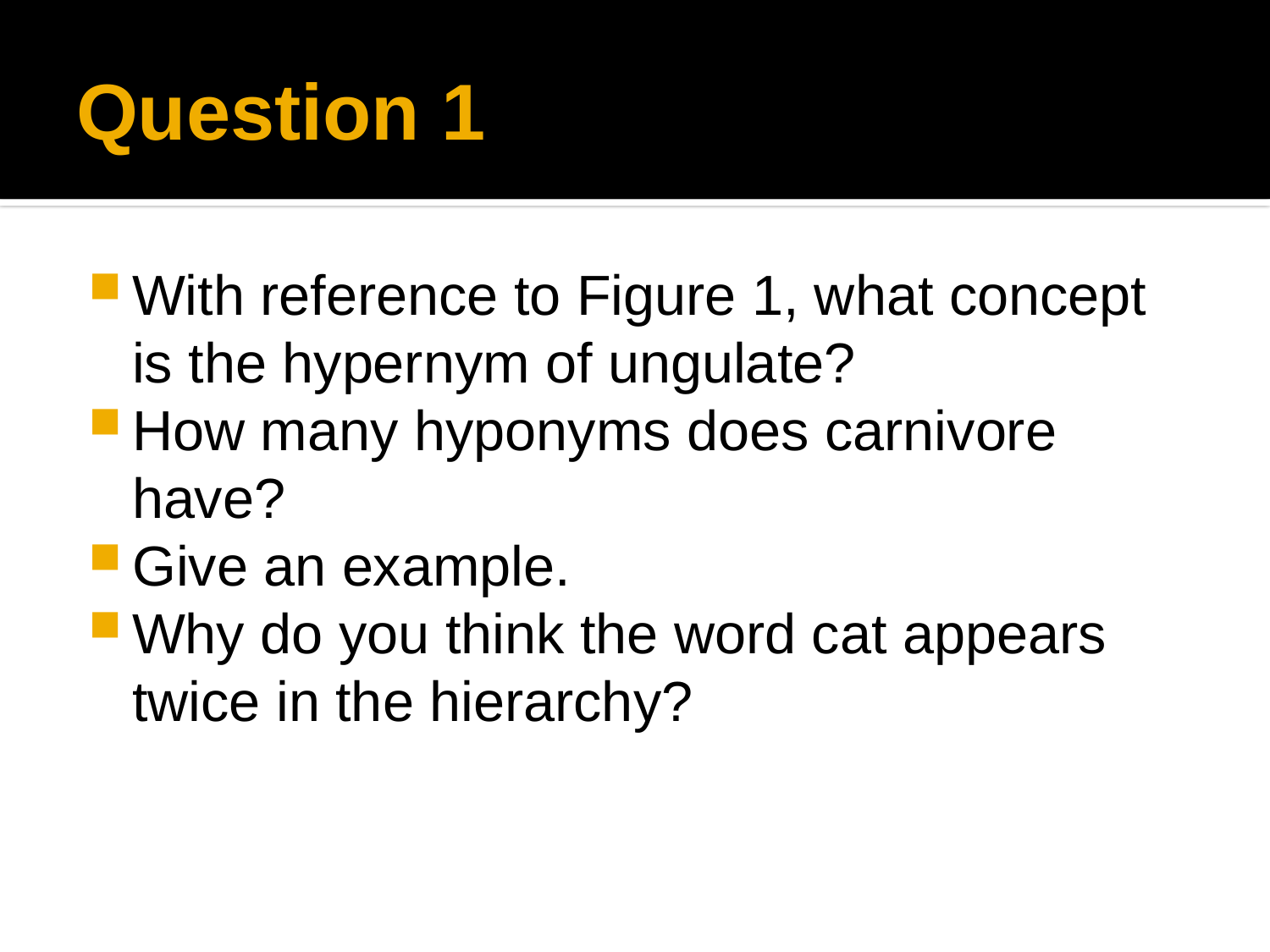

# Question 1
With reference to Figure 1, what concept is the hypernym of ungulate?
How many hyponyms does carnivore have?
Give an example.
Why do you think the word cat appears twice in the hierarchy?